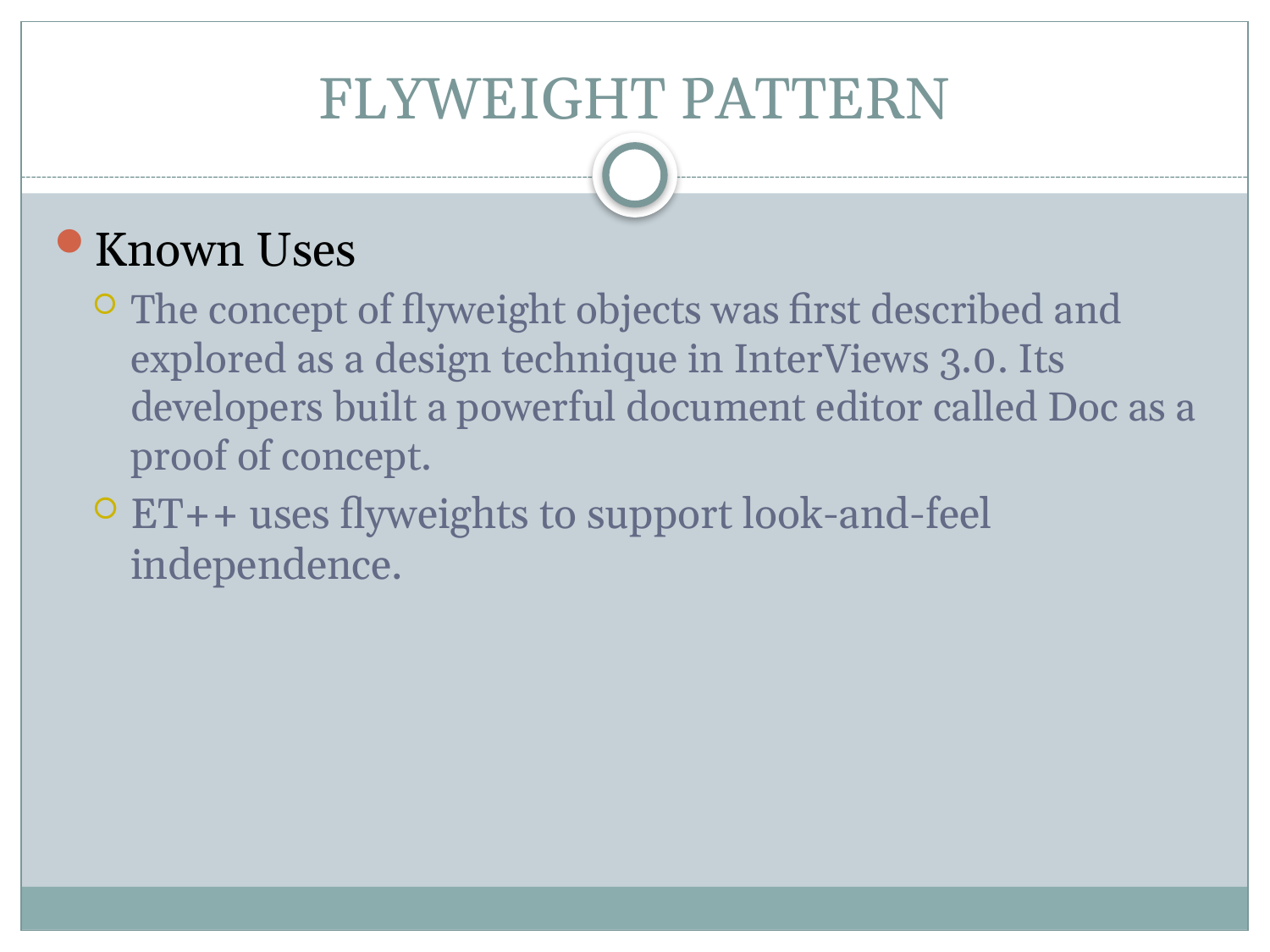

# FLYWEIGHT PATTERN
Known Uses
The concept of flyweight objects was first described and explored as a design technique in InterViews 3.0. Its developers built a powerful document editor called Doc as a proof of concept.
ET++ uses flyweights to support look-and-feel independence.